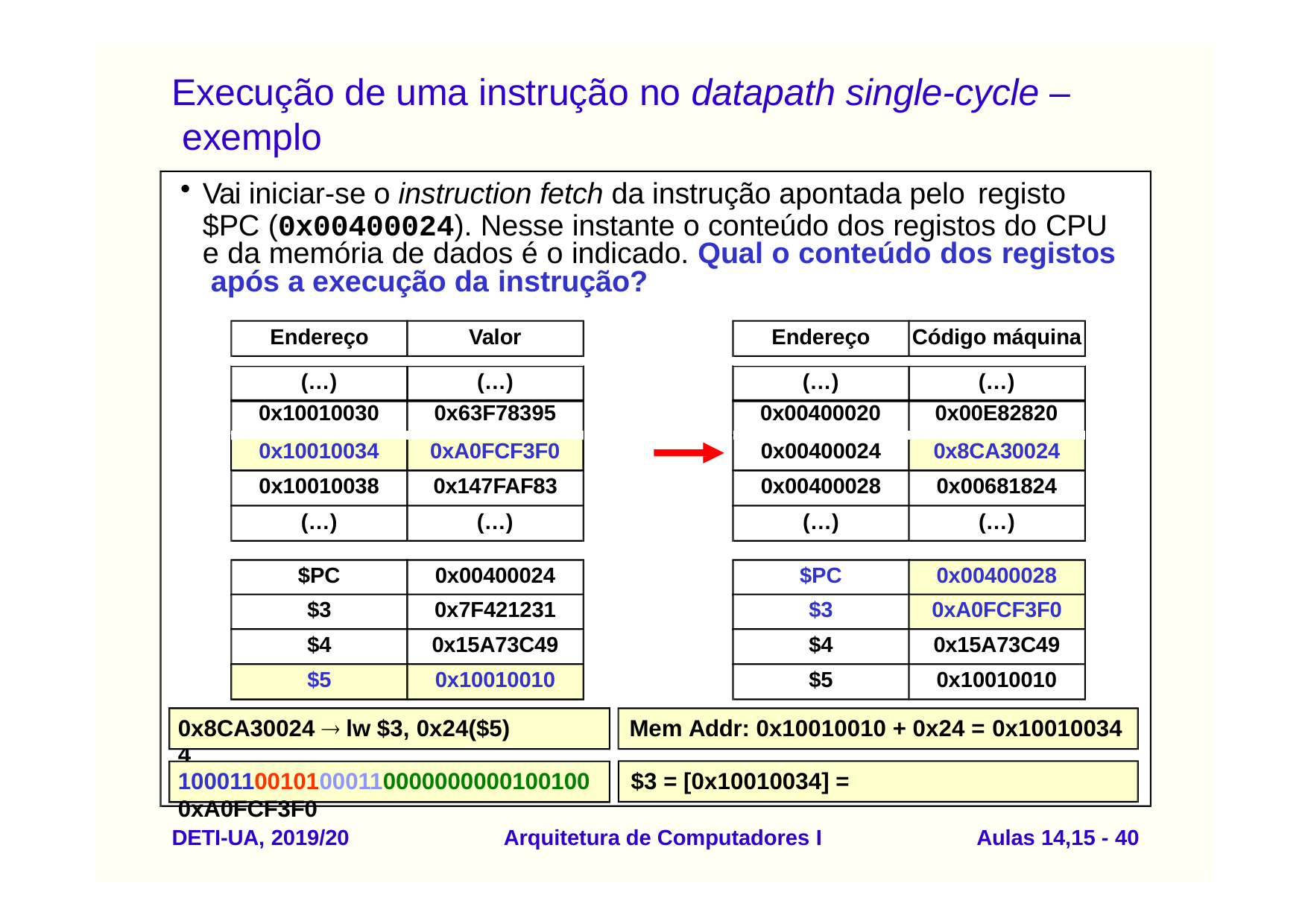

# Execução de uma instrução no datapath single-cycle –  exemplo

Vai iniciar-se o instruction fetch da instrução apontada pelo registo
$PC (0x00400024). Nesse instante o conteúdo dos registos do CPU  e da memória de dados é o indicado. Qual o conteúdo dos registos  após a execução da instrução?

| Endereço | Valor |  | Endereço | Código máquina |
| --- | --- | --- | --- | --- |
| (…) 0x10010030 | (…) 0x63F78395 |  | (…) 0x00400020 | (…) 0x00E82820 |
| 0x10010034 | 0xA0FCF3F0 |  | 0x00400024 | 0x8CA30024 |
| 0x10010038 | 0x147FAF83 |  | 0x00400028 | 0x00681824 |
| (…) | (…) |  | (…) | (…) |
|  |  |  |  |  |
| $PC | 0x00400024 |  | $PC | 0x00400028 |
| $3 | 0x7F421231 |  | $3 | 0xA0FCF3F0 |
| $4 | 0x15A73C49 |  | $4 | 0x15A73C49 |
| $5 | 0x10010010 |  | $5 | 0x10010010 |

0x10010034
0xA0FCF3F0
0x8CA30024

$5
0x10010010

Mem Addr: 0x10010010 + 0x24 = 0x10010034
0x8CA30024 → lw $3, 0x24($5)
10001100101000110000000000100100	$3 = [0x10010034] = 0xA0FCF3F0
0x8CA30024

10001100101000110000000000100100
DETI-UA, 2019/20
Arquitetura de Computadores I
Aulas 14,15 - 40